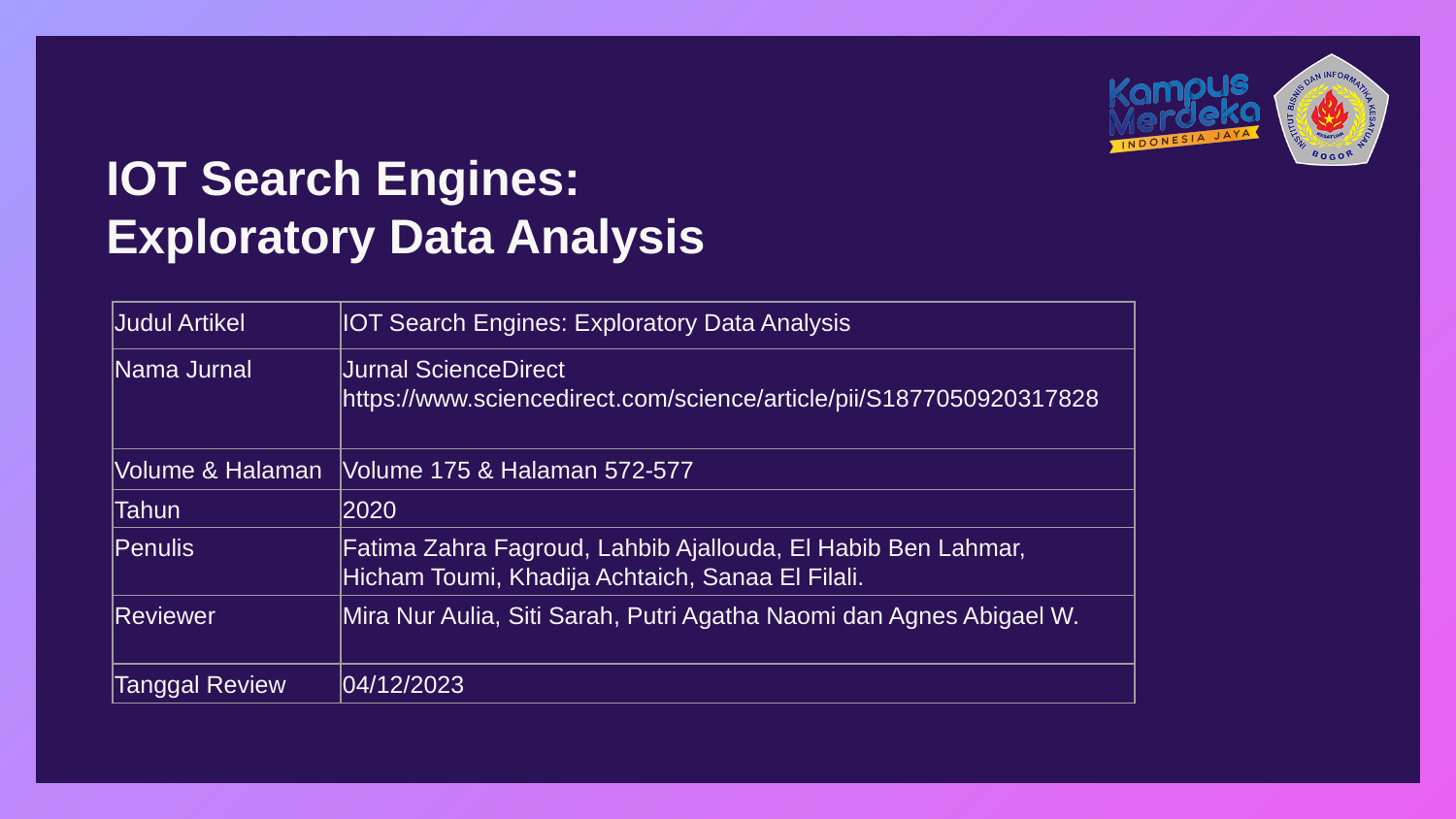

# IOT Search Engines: Exploratory Data Analysis
| Judul Artikel | IOT Search Engines: Exploratory Data Analysis |
| --- | --- |
| Nama Jurnal | Jurnal ScienceDirect https://www.sciencedirect.com/science/article/pii/S1877050920317828 |
| Volume & Halaman | Volume 175 & Halaman 572-577 |
| Tahun | 2020 |
| Penulis | Fatima Zahra Fagroud, Lahbib Ajallouda, El Habib Ben Lahmar, Hicham Toumi, Khadija Achtaich, Sanaa El Filali. |
| Reviewer | Mira Nur Aulia, Siti Sarah, Putri Agatha Naomi dan Agnes Abigael W. |
| Tanggal Review | 04/12/2023 |